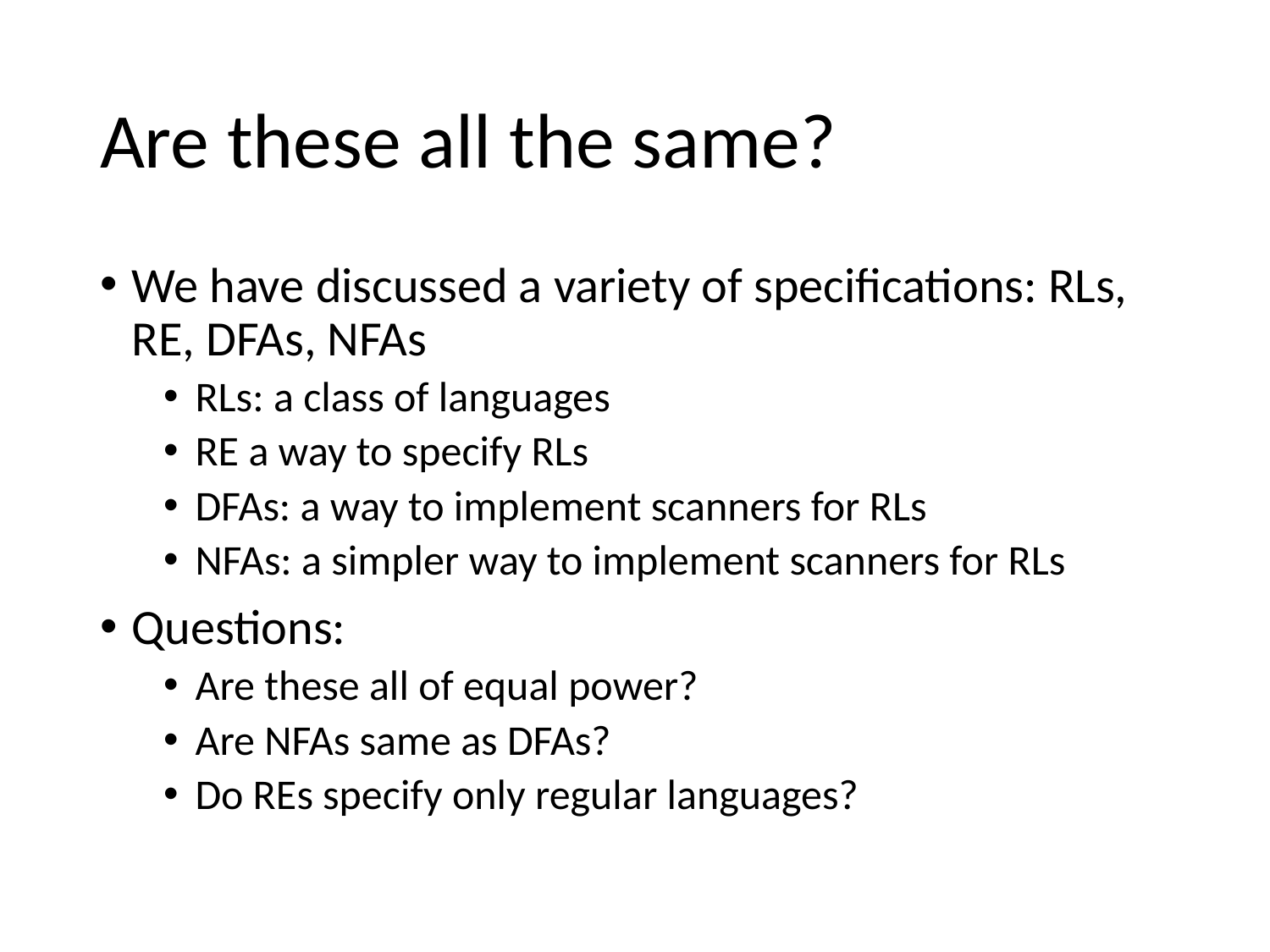

# Are these all the same?
We have discussed a variety of specifications: RLs, RE, DFAs, NFAs
RLs: a class of languages
RE a way to specify RLs
DFAs: a way to implement scanners for RLs
NFAs: a simpler way to implement scanners for RLs
Questions:
Are these all of equal power?
Are NFAs same as DFAs?
Do REs specify only regular languages?